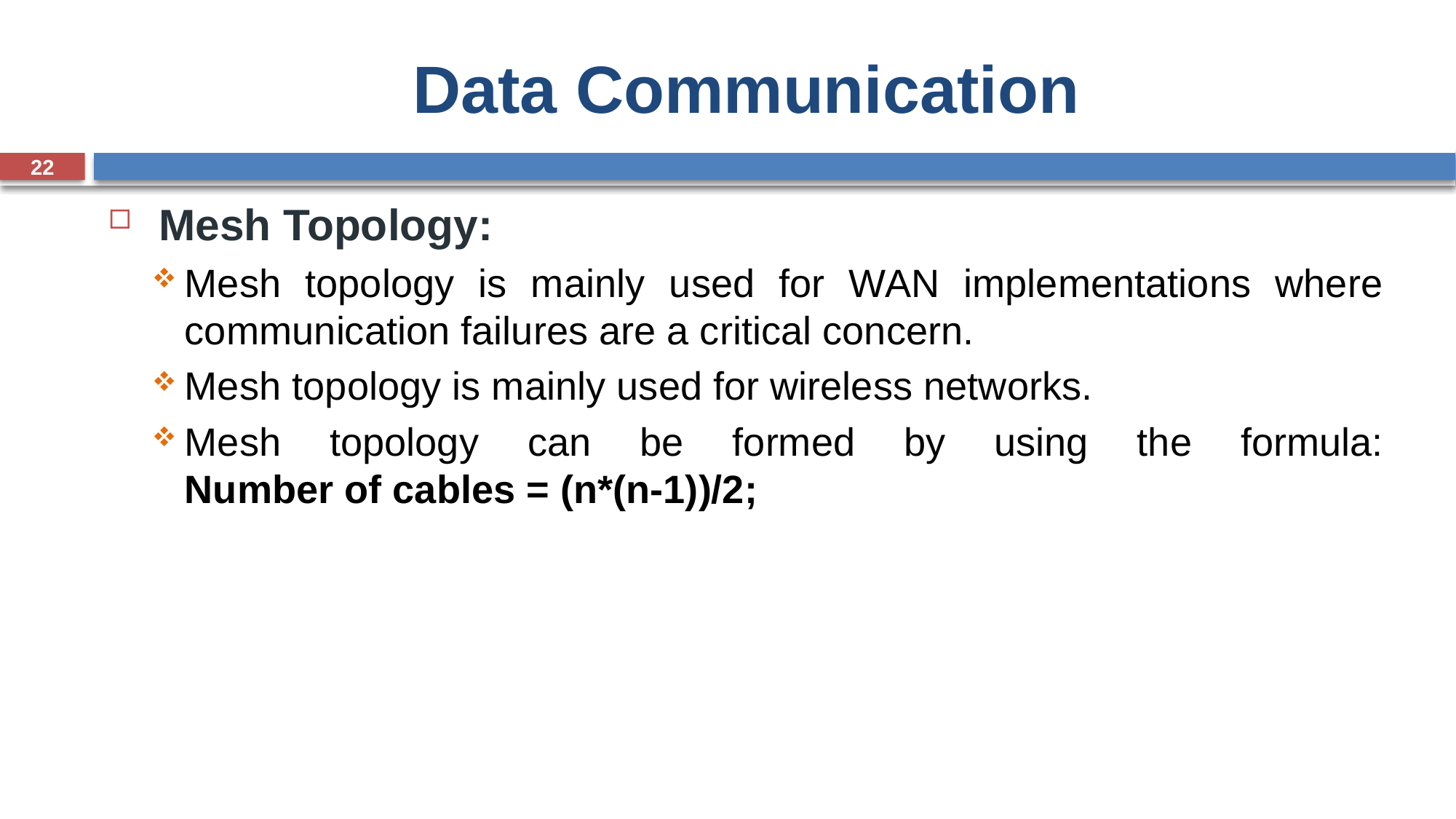

# Data Communication
22
 Mesh Topology:
Mesh topology is mainly used for WAN implementations where communication failures are a critical concern.
Mesh topology is mainly used for wireless networks.
Mesh topology can be formed by using the formula:
Number of cables = (n*(n-1))/2;